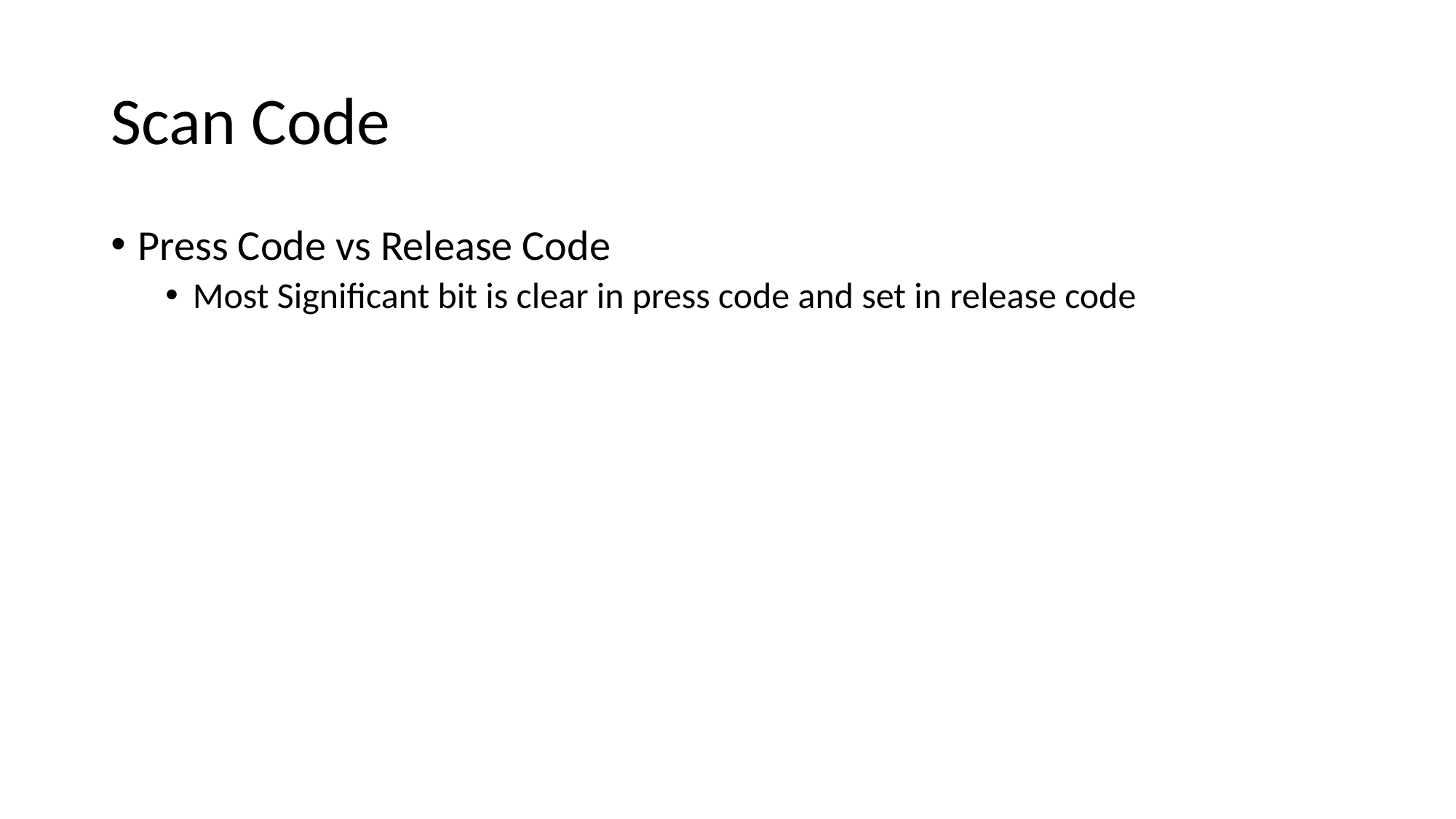

# Scan Code
Press Code vs Release Code
Most Significant bit is clear in press code and set in release code